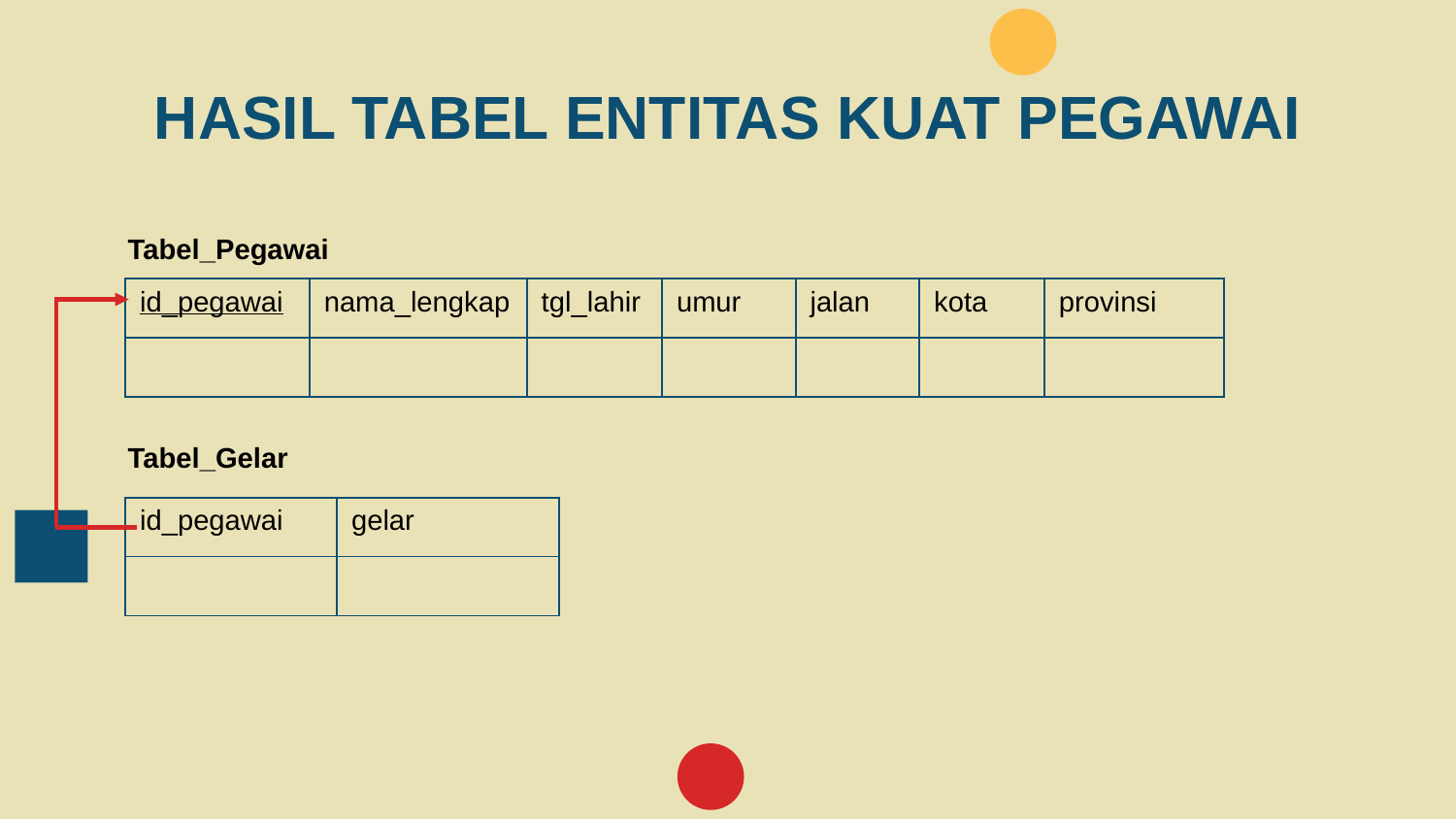

# HASIL TABEL ENTITAS KUAT PEGAWAI
Tabel_Pegawai
| id\_pegawai | nama\_lengkap | tgl\_lahir | umur | jalan | kota | provinsi |
| --- | --- | --- | --- | --- | --- | --- |
|  |  |  |  |  |  |  |
Tabel_Gelar
| id\_pegawai | gelar |
| --- | --- |
|  |  |